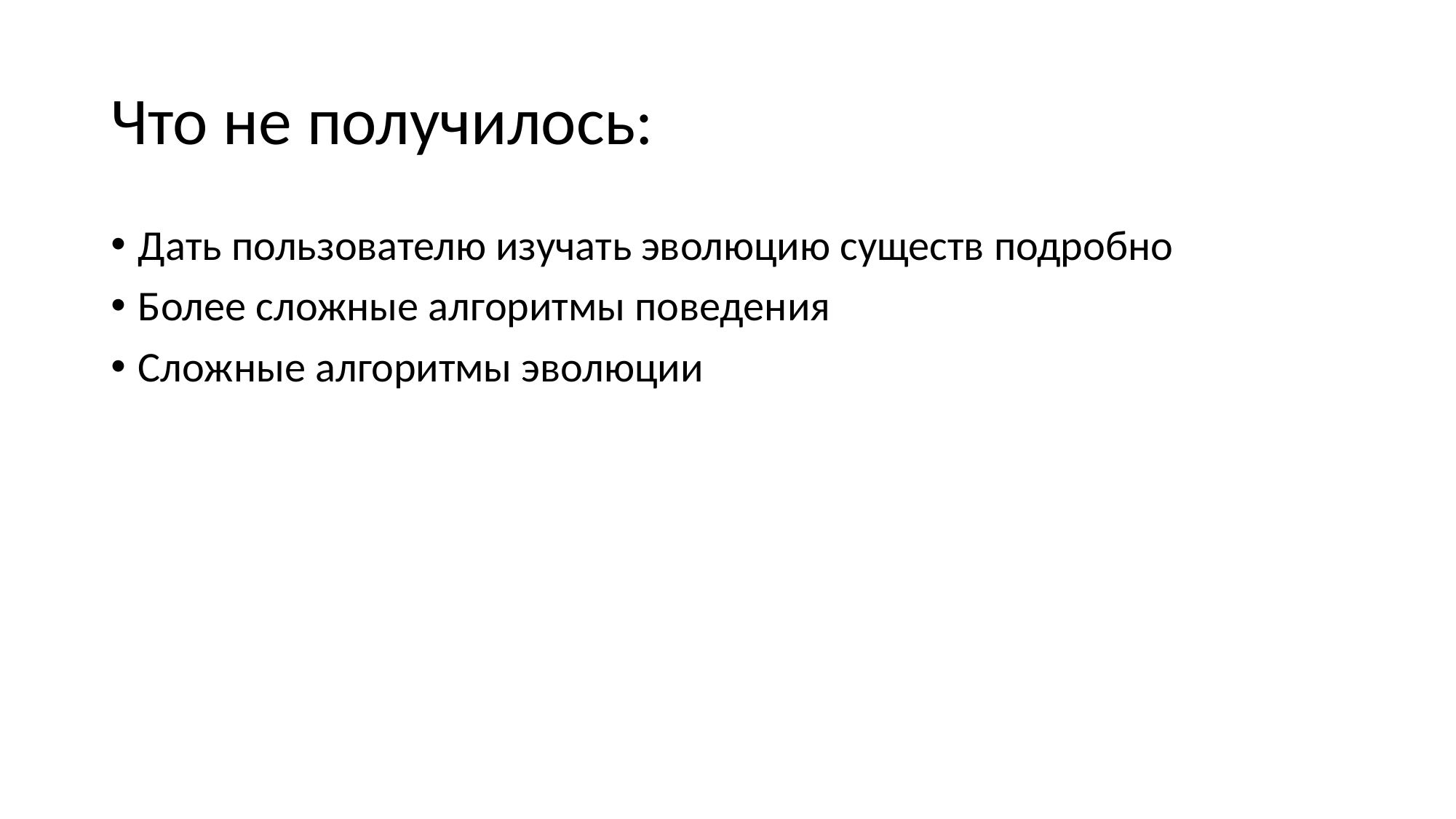

# Что не получилось:
Дать пользователю изучать эволюцию существ подробно
Более сложные алгоритмы поведения
Сложные алгоритмы эволюции